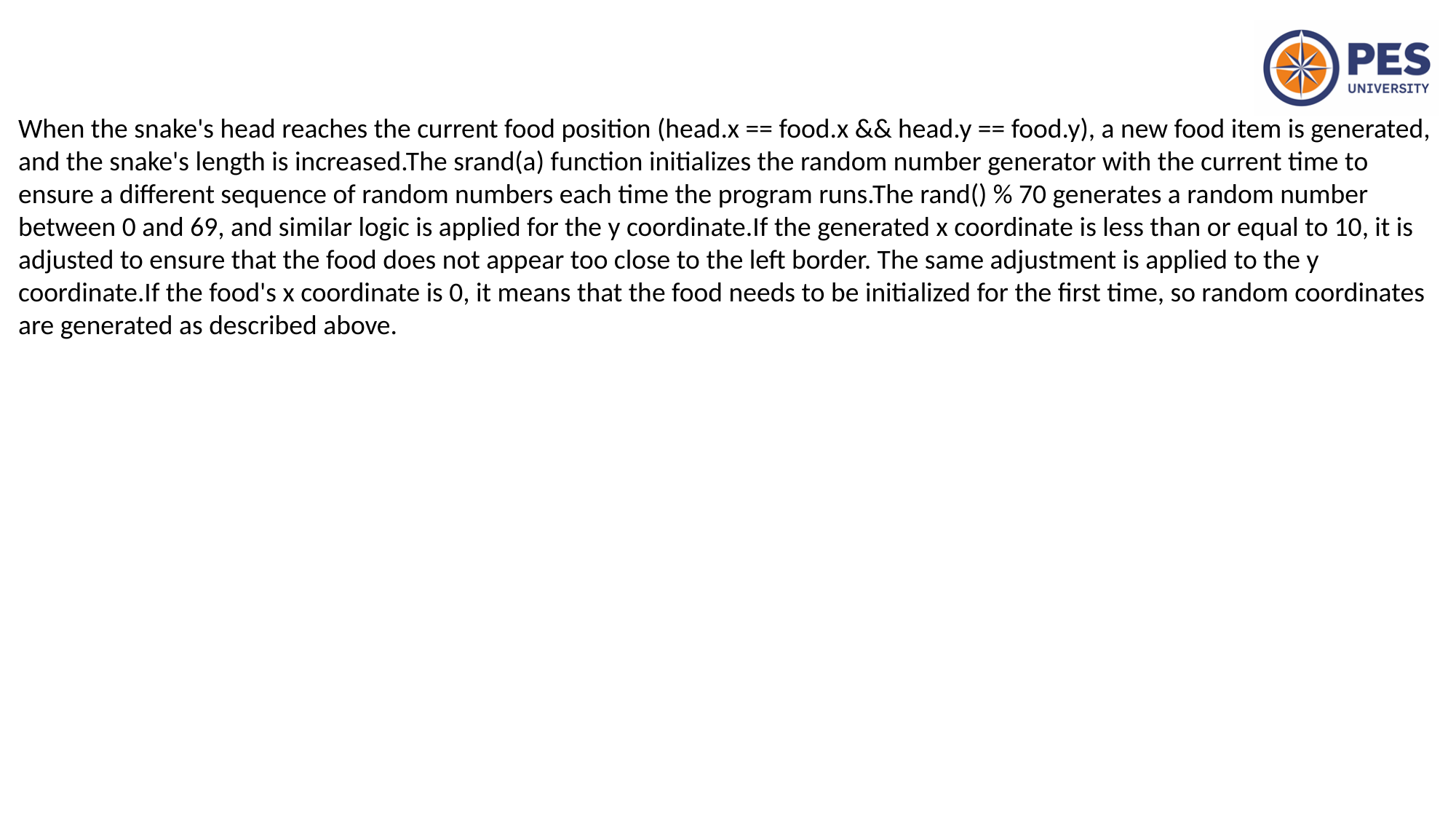

When the snake's head reaches the current food position (head.x == food.x && head.y == food.y), a new food item is generated, and the snake's length is increased.The srand(a) function initializes the random number generator with the current time to ensure a different sequence of random numbers each time the program runs.The rand() % 70 generates a random number between 0 and 69, and similar logic is applied for the y coordinate.If the generated x coordinate is less than or equal to 10, it is adjusted to ensure that the food does not appear too close to the left border. The same adjustment is applied to the y coordinate.If the food's x coordinate is 0, it means that the food needs to be initialized for the first time, so random coordinates are generated as described above.